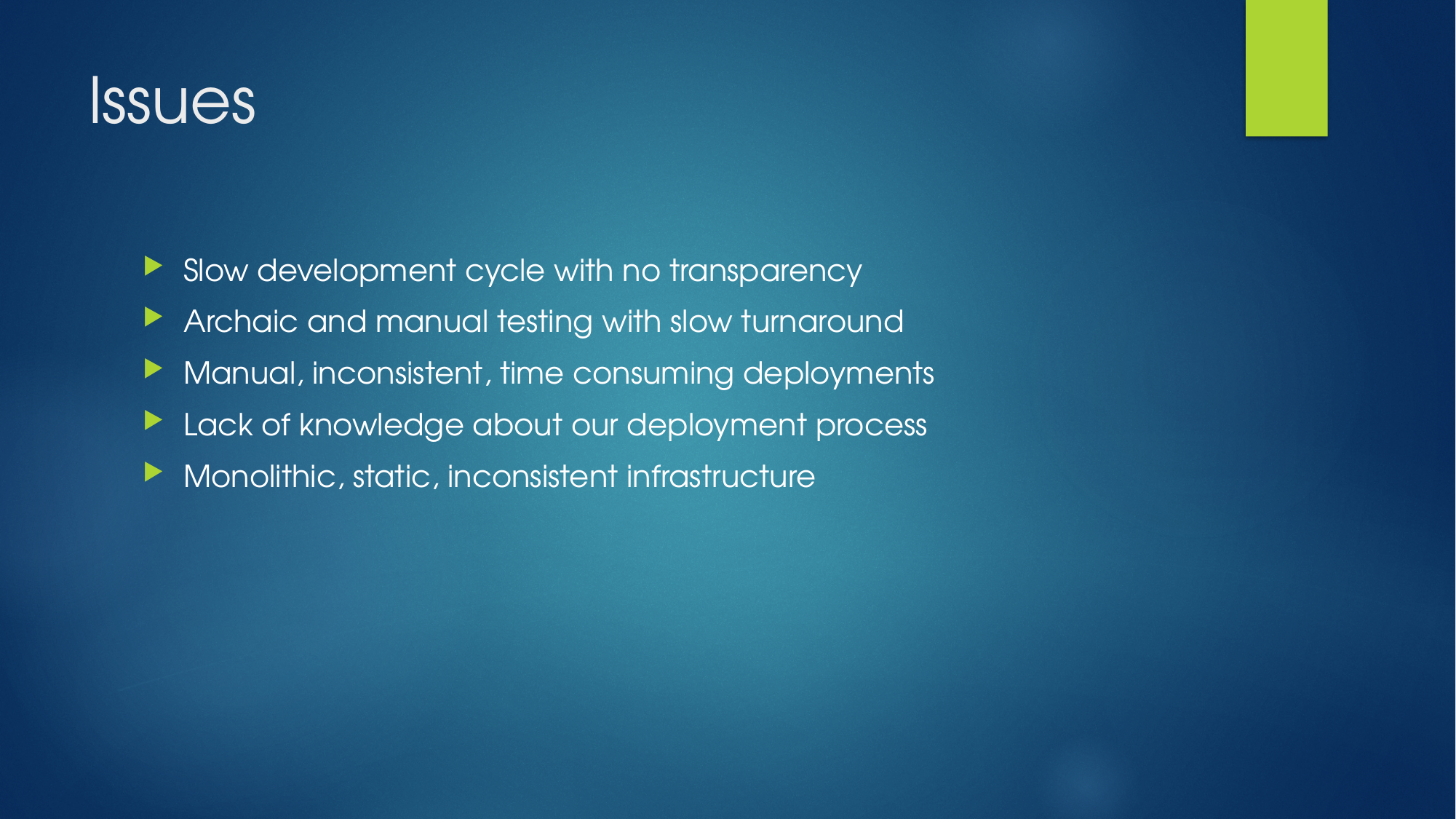

# Issues
Slow development cycle with no transparency
Archaic and manual testing with slow turnaround
Manual, inconsistent, time consuming deployments
Lack of knowledge about our deployment process
Monolithic, static, inconsistent infrastructure